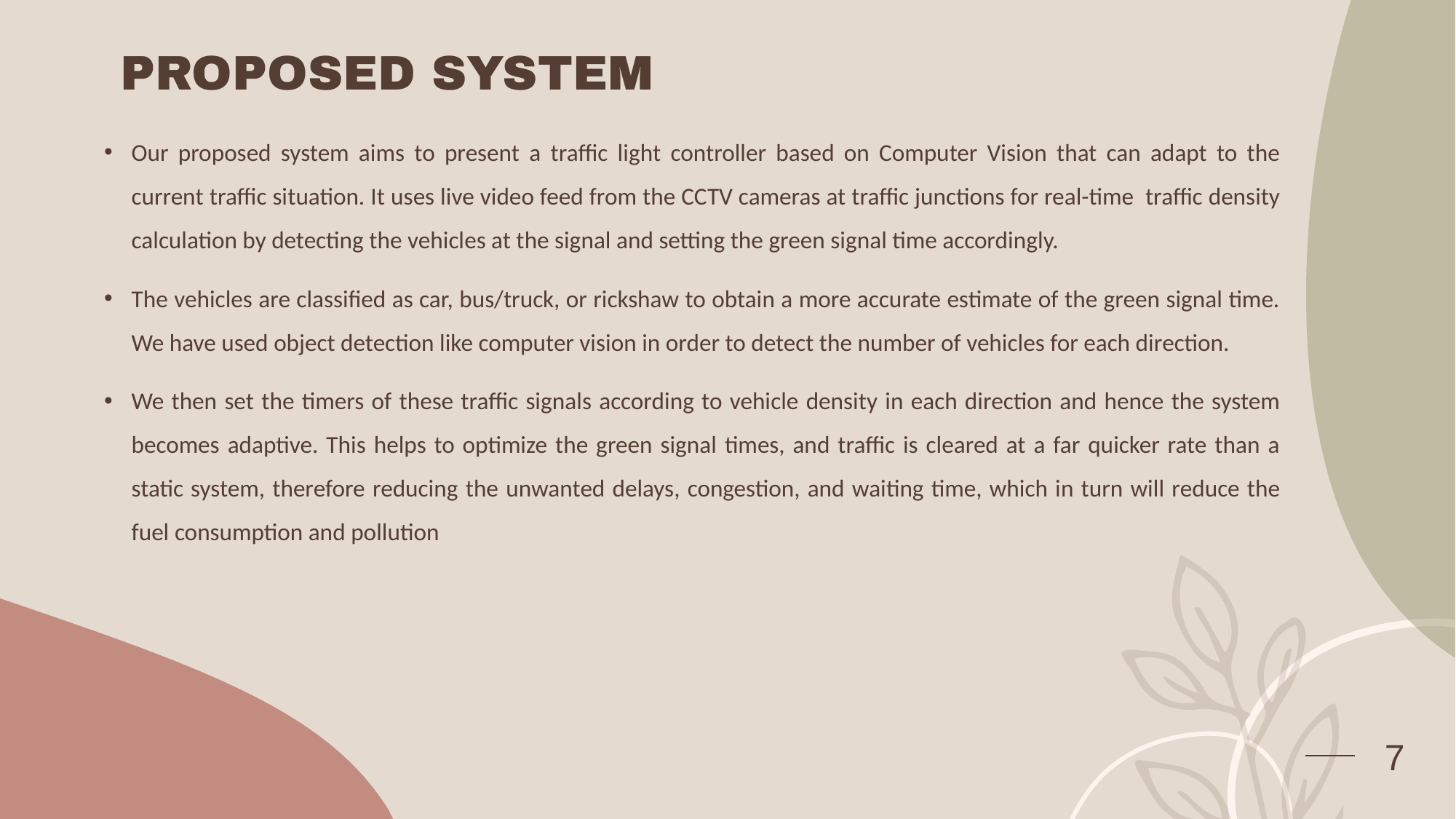

# PROPOSED SYSTEM
Our proposed system aims to present a traffic light controller based on Computer Vision that can adapt to the current traffic situation. It uses live video feed from the CCTV cameras at traffic junctions for real-time  traffic density calculation by detecting the vehicles at the signal and setting the green signal time accordingly.
The vehicles are classified as car, bus/truck, or rickshaw to obtain a more accurate estimate of the green signal time. We have used object detection like computer vision in order to detect the number of vehicles for each direction.
We then set the timers of these traffic signals according to vehicle density in each direction and hence the system becomes adaptive. This helps to optimize the green signal times, and traffic is cleared at a far quicker rate than a static system, therefore reducing the unwanted delays, congestion, and waiting time, which in turn will reduce the fuel consumption and pollution
7